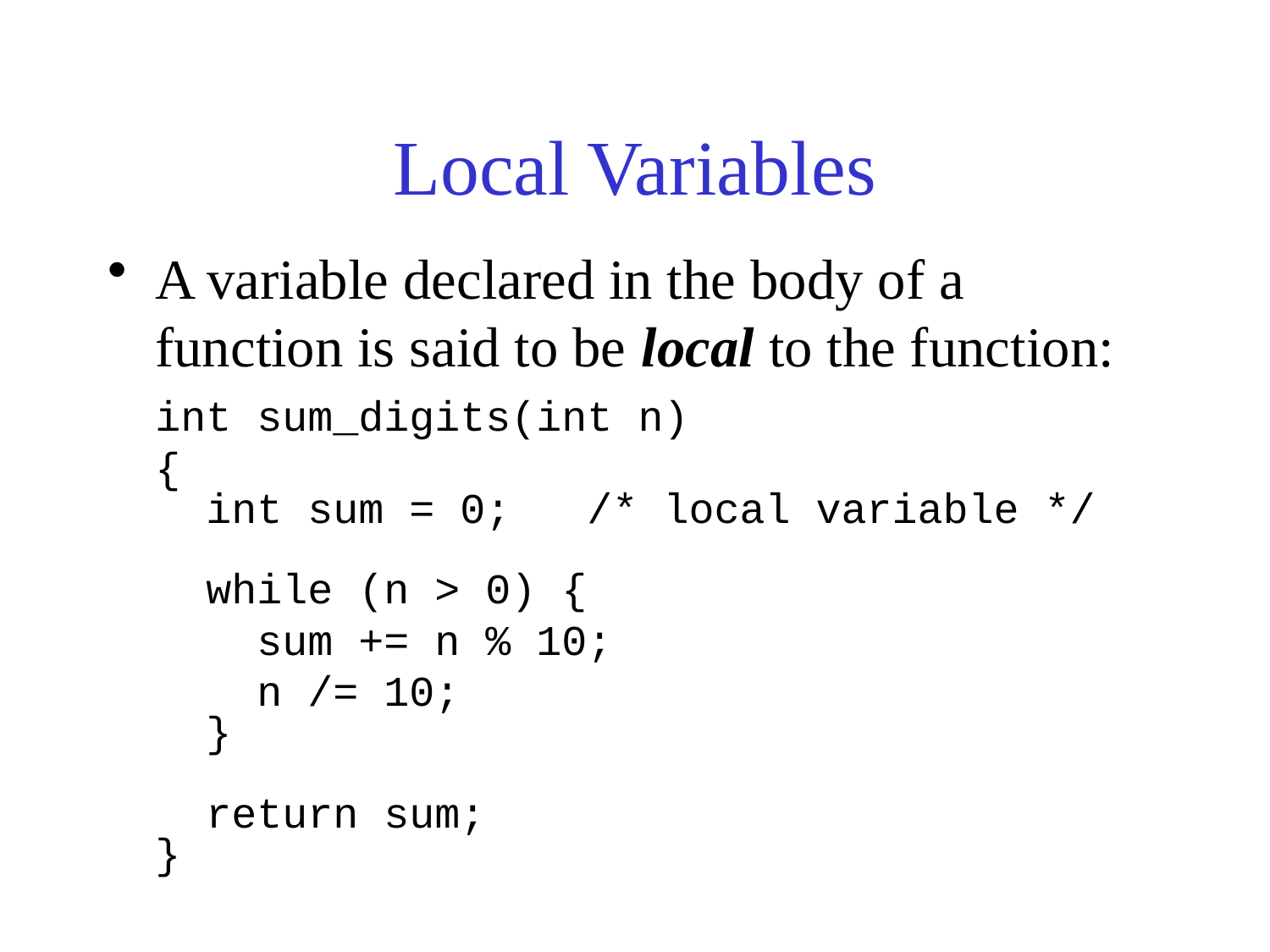

# Local Variables
A variable declared in the body of a function is said to be local to the function:
	int sum_digits(int n)
	{
	  int sum = 0;   /* local variable */

	  while (n > 0) {
	    sum += n % 10;
	    n /= 10;
	  }

	  return sum;
	}